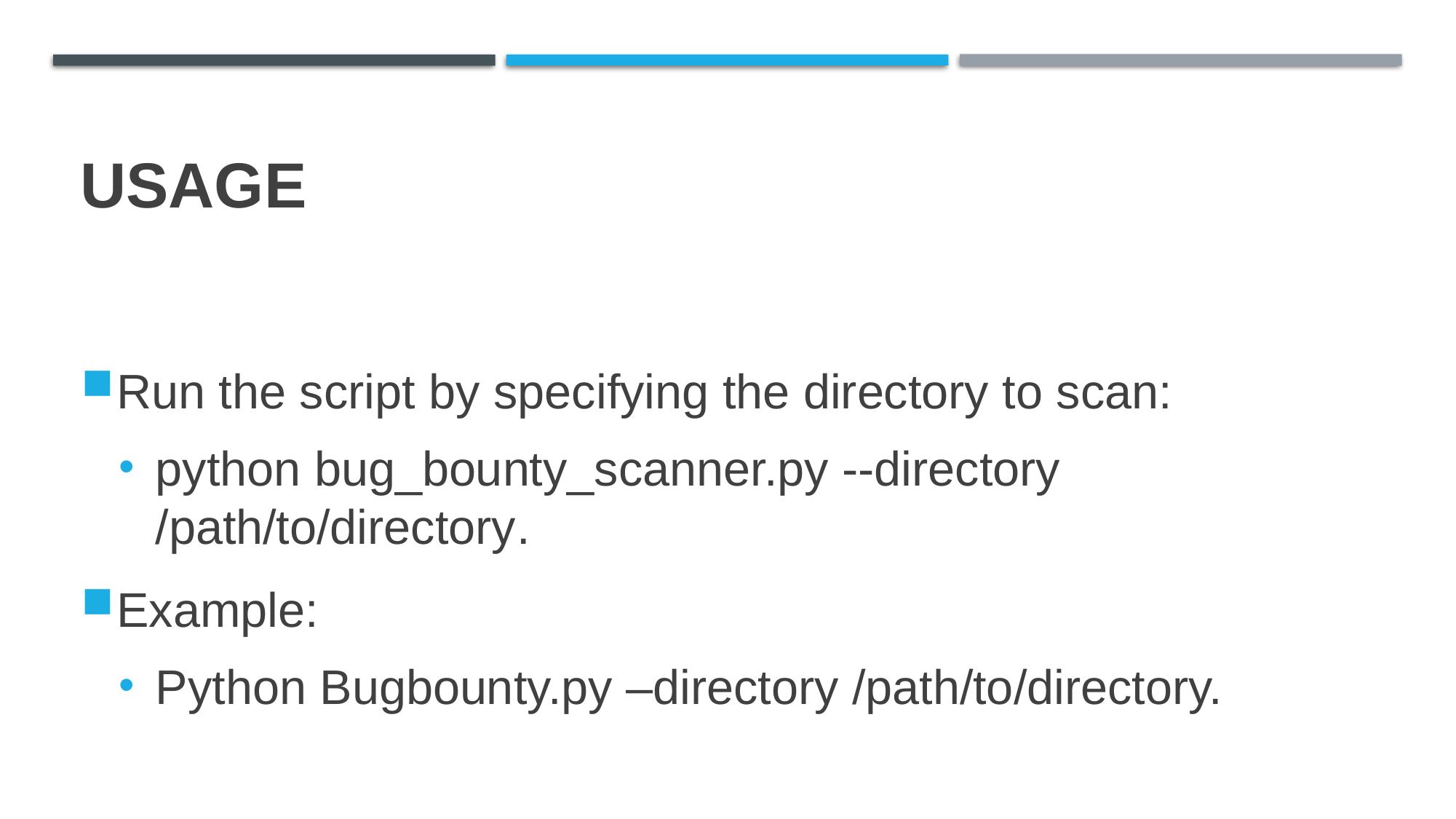

# Usage
Run the script by specifying the directory to scan:
python bug_bounty_scanner.py --directory /path/to/directory.
Example:
Python Bugbounty.py –directory /path/to/directory.